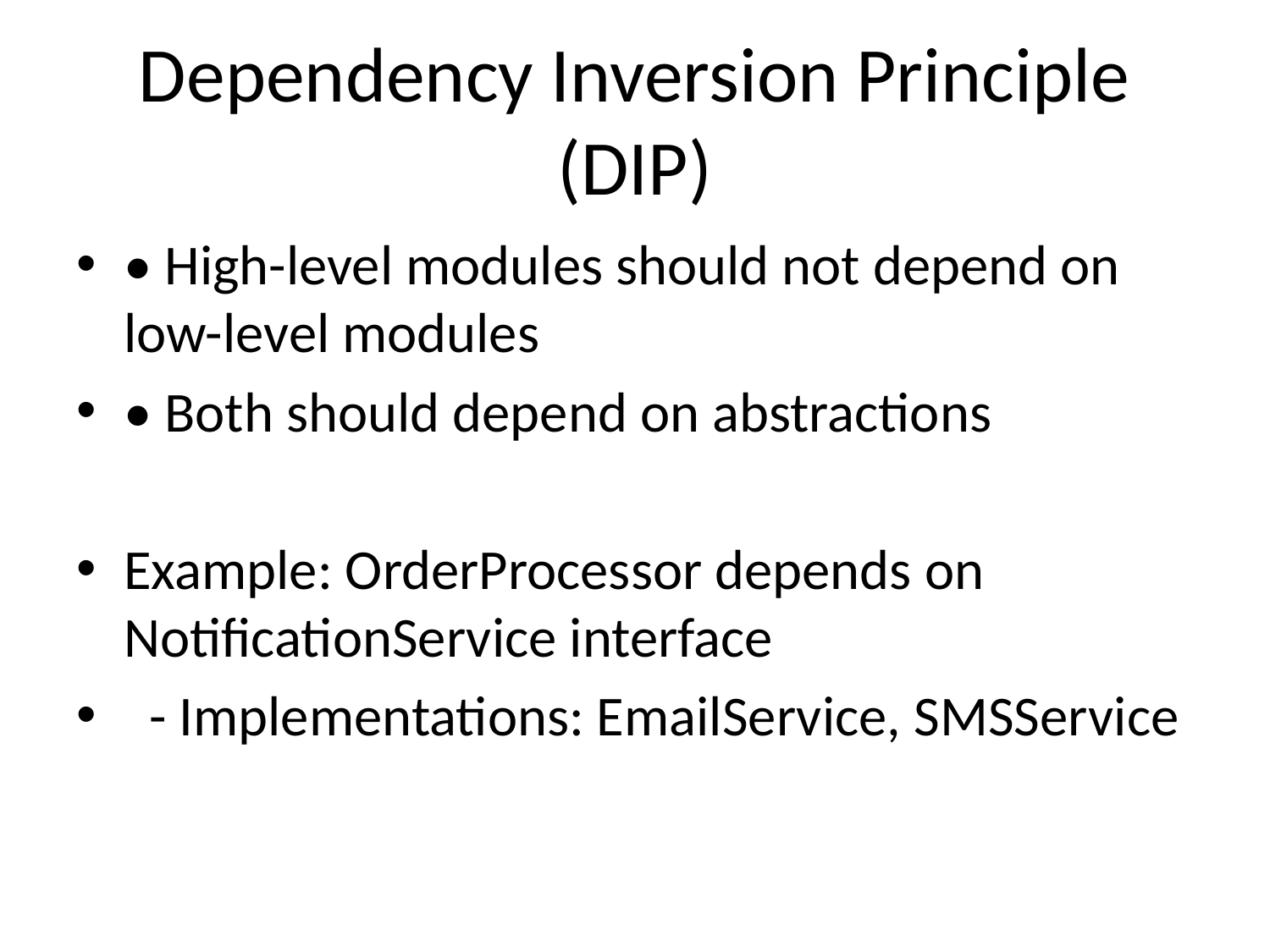

# Dependency Inversion Principle (DIP)
• High-level modules should not depend on low-level modules
• Both should depend on abstractions

Example: OrderProcessor depends on NotificationService interface
  - Implementations: EmailService, SMSService